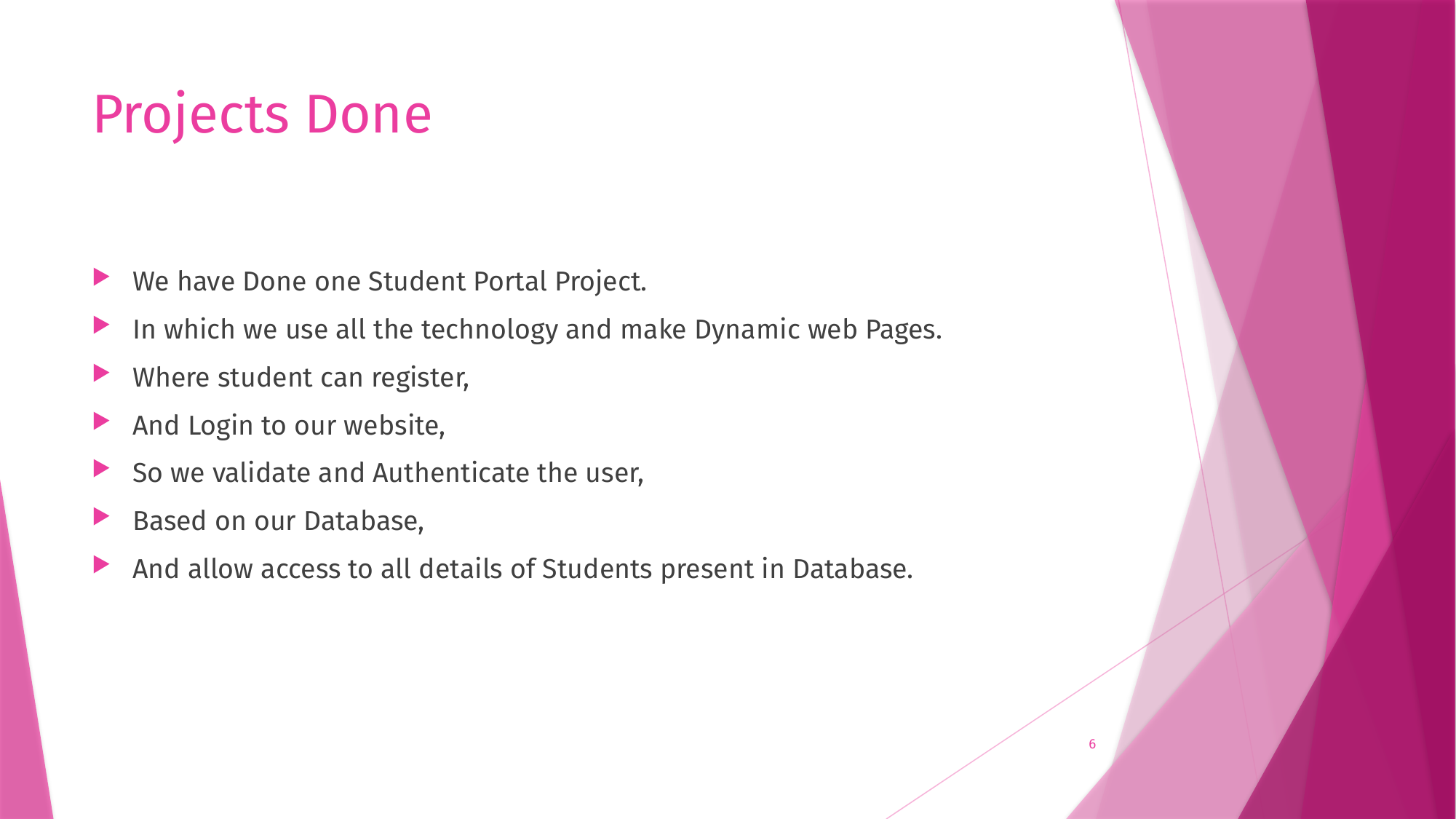

# Projects Done
We have Done one Student Portal Project.
In which we use all the technology and make Dynamic web Pages.
Where student can register,
And Login to our website,
So we validate and Authenticate the user,
Based on our Database,
And allow access to all details of Students present in Database.

6